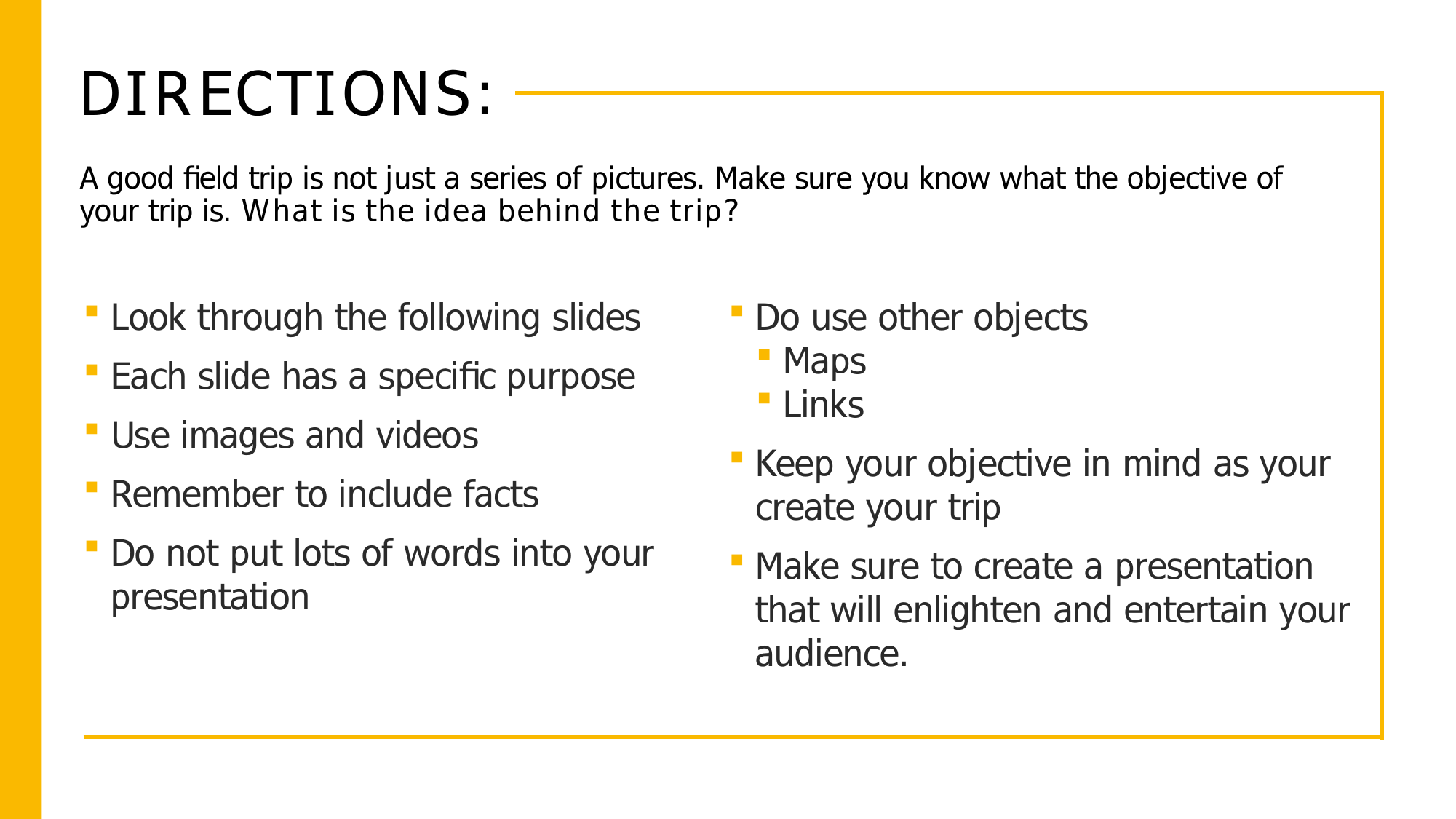

# DIRECTIONS: A good field trip is not just a series of pictures. Make sure you know what the objective of your trip is. What is the idea behind the trip?
Look through the following slides
Each slide has a specific purpose
Use images and videos
Remember to include facts
Do not put lots of words into your presentation

Do use other objects
Maps
Links
Keep your objective in mind as your create your trip
Make sure to create a presentation that will enlighten and entertain your audience.